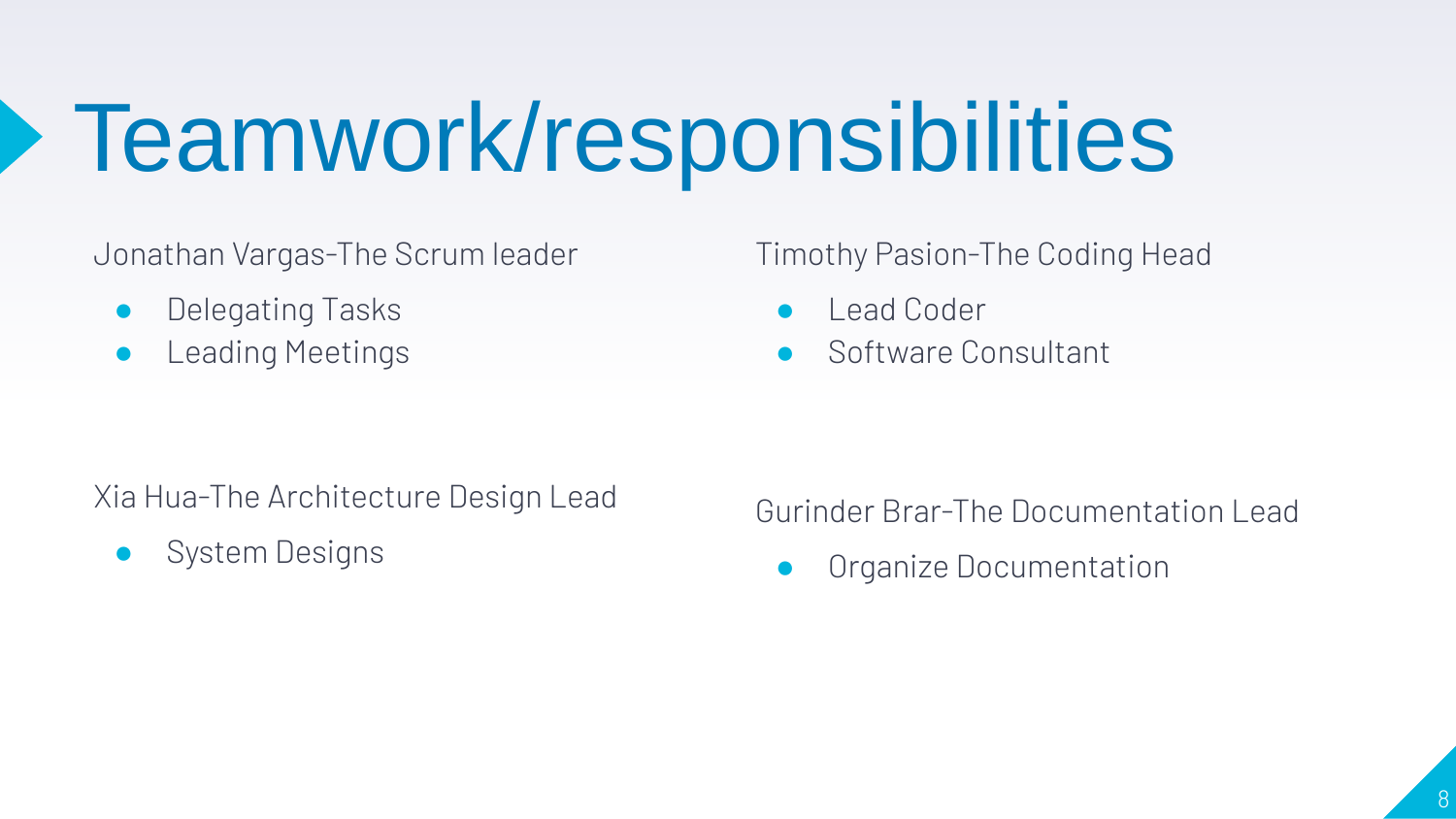

# Teamwork/responsibilities

Jonathan Vargas-The Scrum leader
Delegating Tasks
Leading Meetings
Timothy Pasion-The Coding Head
Lead Coder
Software Consultant

Xia Hua-The Architecture Design Lead
System Designs
Gurinder Brar-The Documentation Lead
Organize Documentation

8